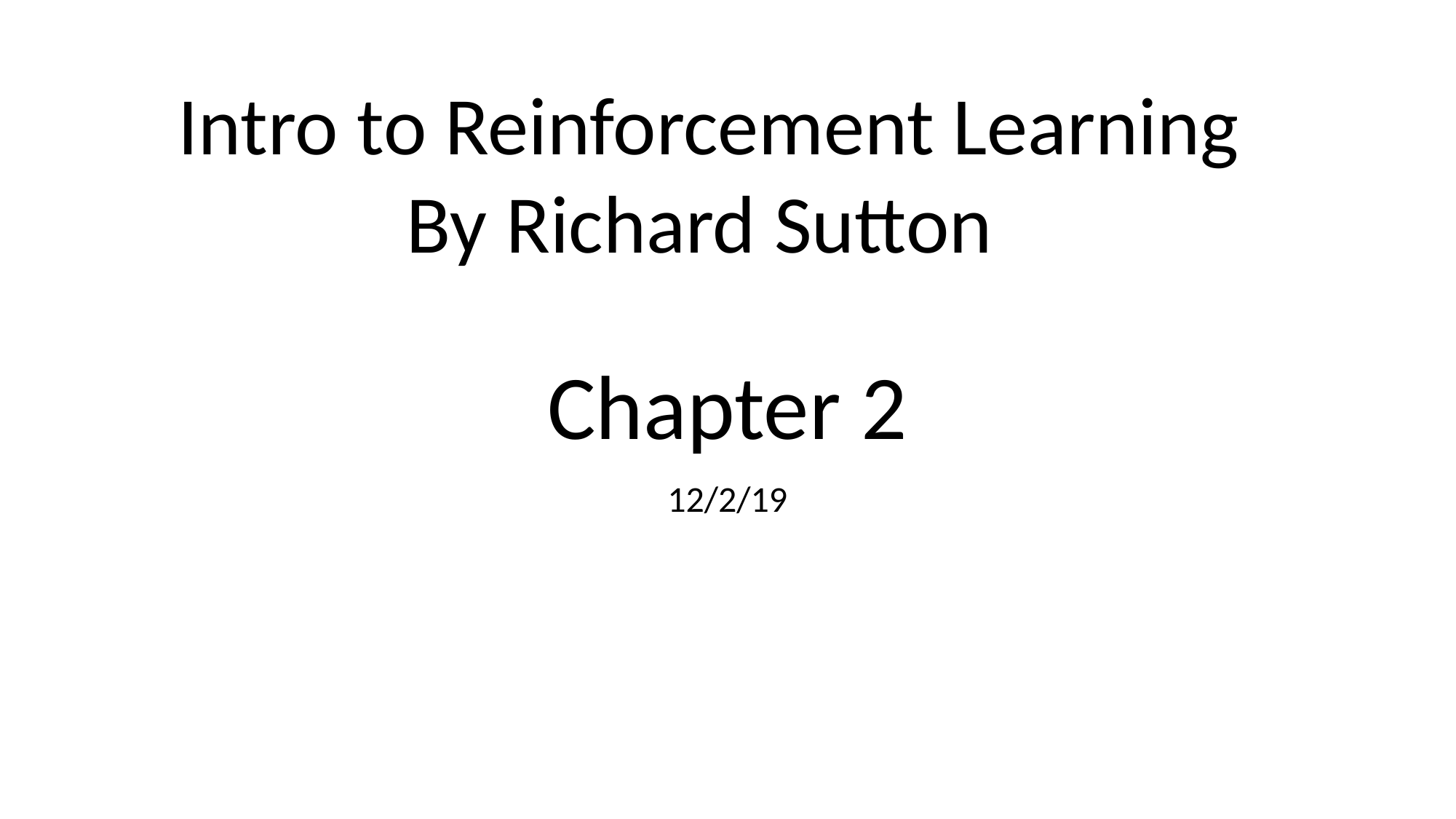

Intro to Reinforcement Learning
By Richard Sutton
# Chapter 2
12/2/19